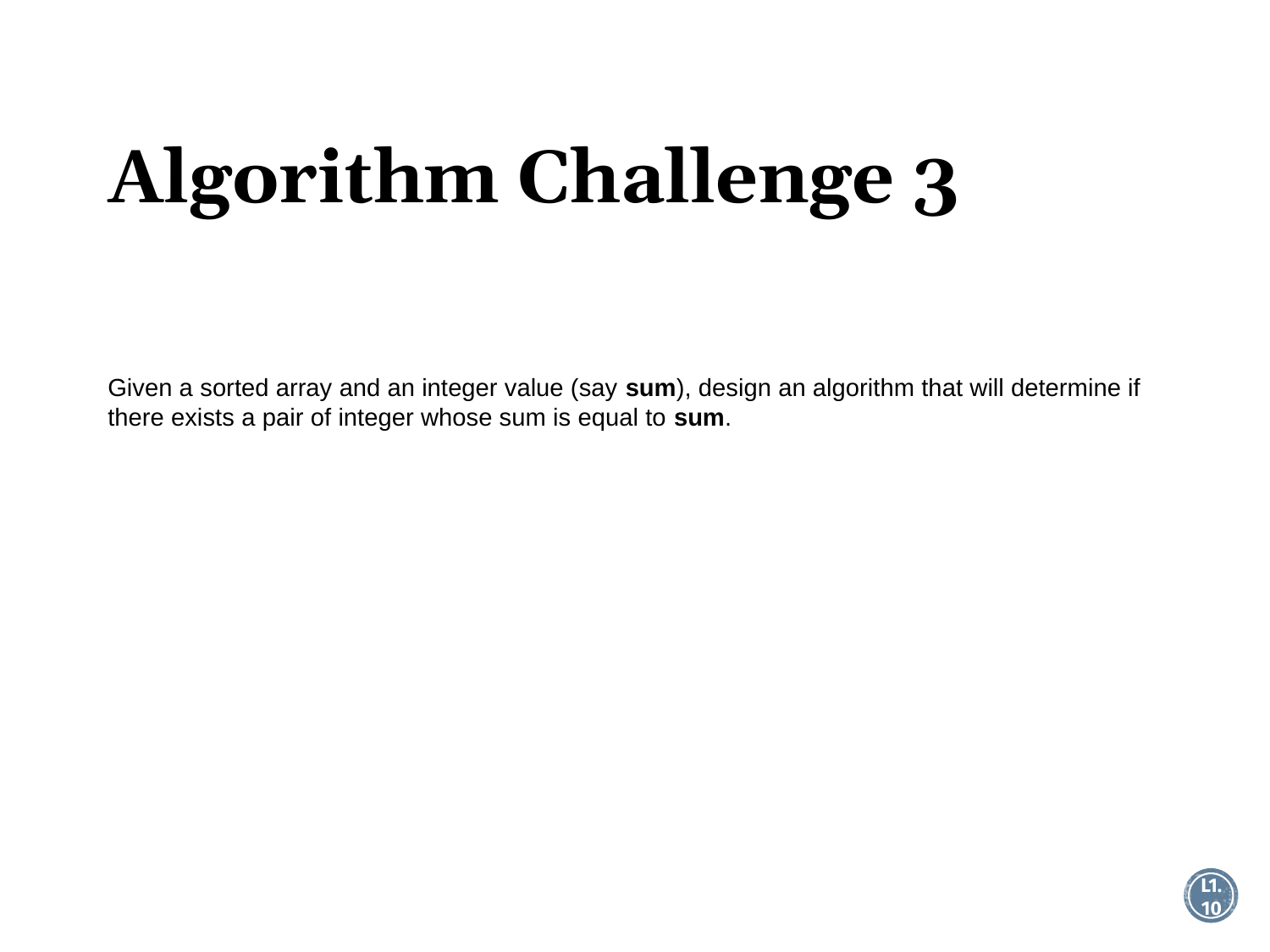

# Algorithm Challenge 3
Given a sorted array and an integer value (say sum), design an algorithm that will determine if there exists a pair of integer whose sum is equal to sum.
L1.10